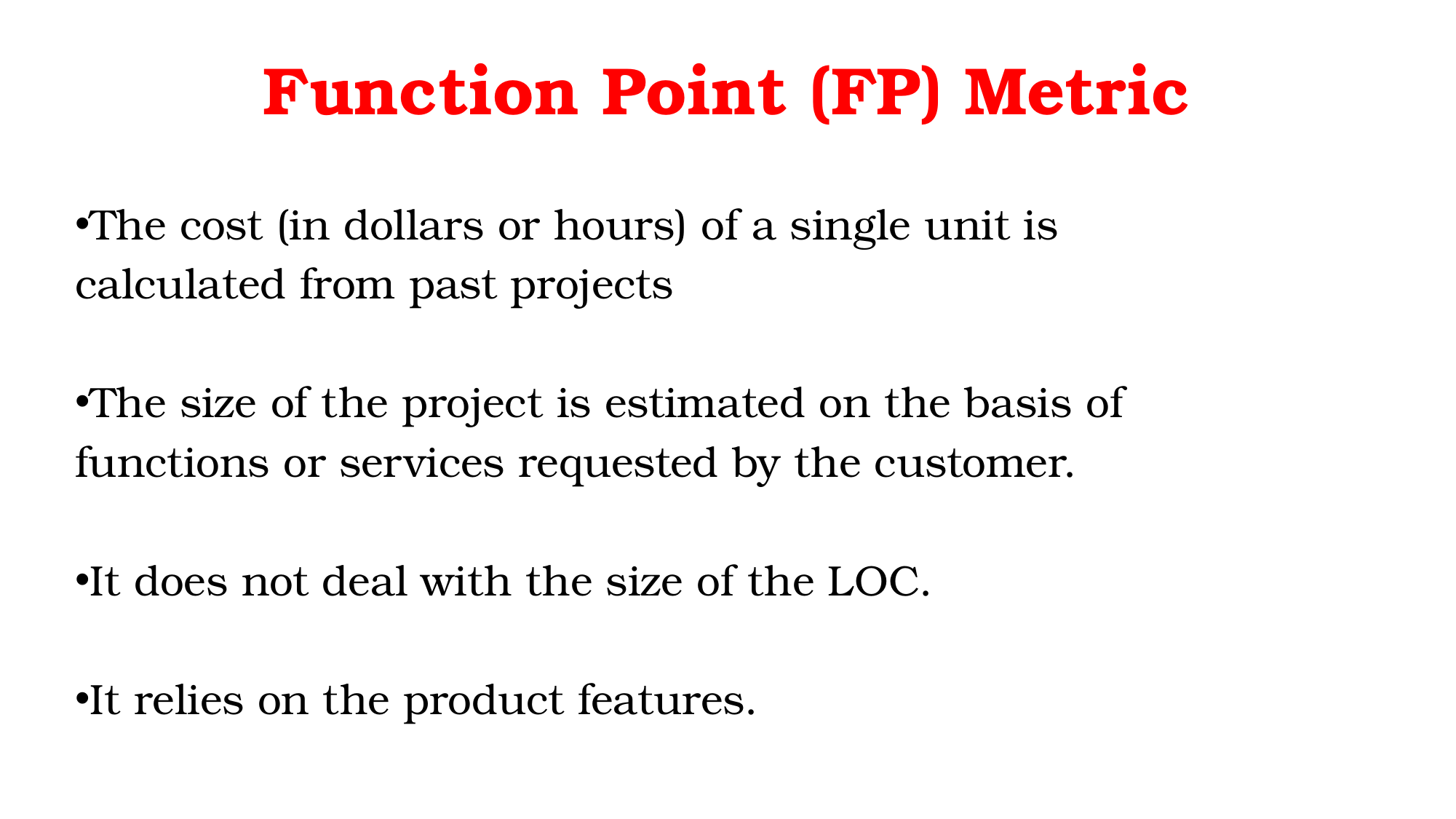

# Function Point (FP) Metric
The cost (in dollars or hours) of a single unit is
calculated from past projects

The size of the project is estimated on the basis of
functions or services requested by the customer.

It does not deal with the size of the LOC.

It relies on the product features.